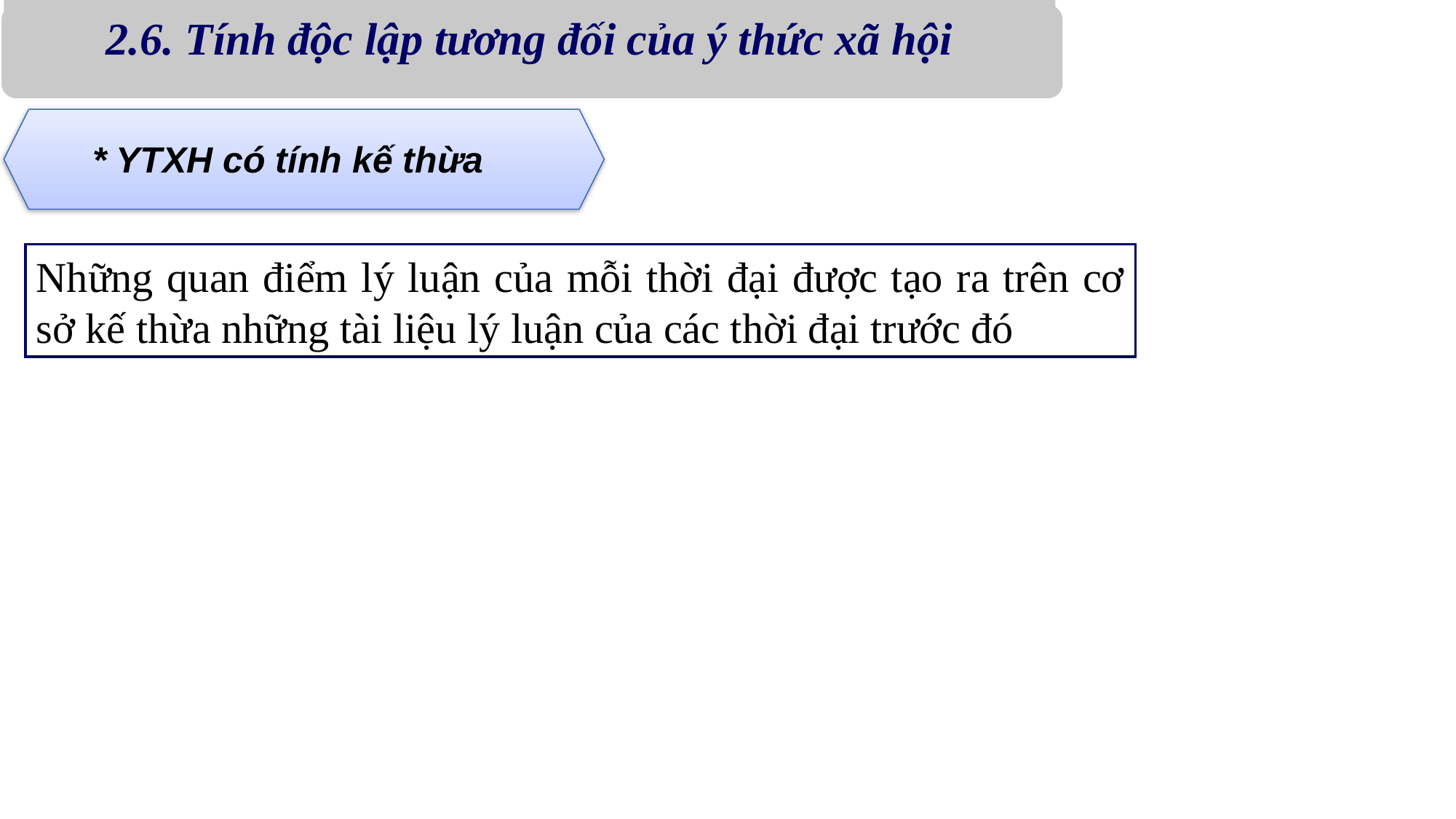

2.6. Tính độc lập tương đối của ý thức xã hội

* YTXH có tính kế thừa
Những quan điểm lý luận của mỗi thời đại được tạo ra trên cơ sở kế thừa những tài liệu lý luận của các thời đại trước đó